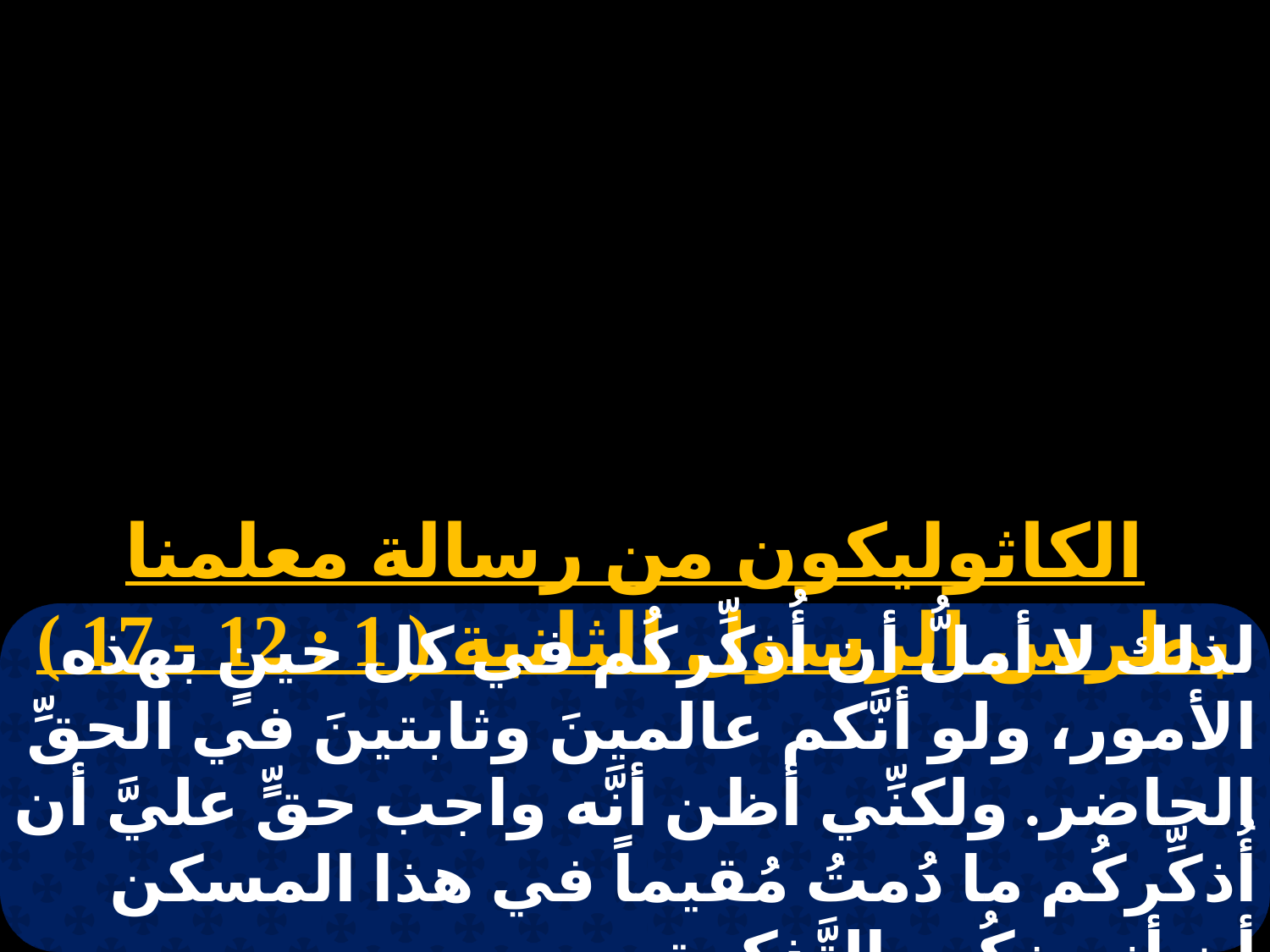

الكاثوليكون من رسالة معلمنا بطرس الرسول الثانية ( 1 : 12 - 17 )
لذلك لا أملُّ أن أُذكِّركُم في كل حينٍ بهذه الأمور، ولو أنَّكم عالمينَ وثابتينَ في الحقِّ الحاضر. ولكنِّي أظن أنَّه واجب حقٍّ عليَّ أن أُذكِّركُم ما دُمتُ مُقيماً في هذا المسكن  أن أنهضكُم بالتَّذكرة،